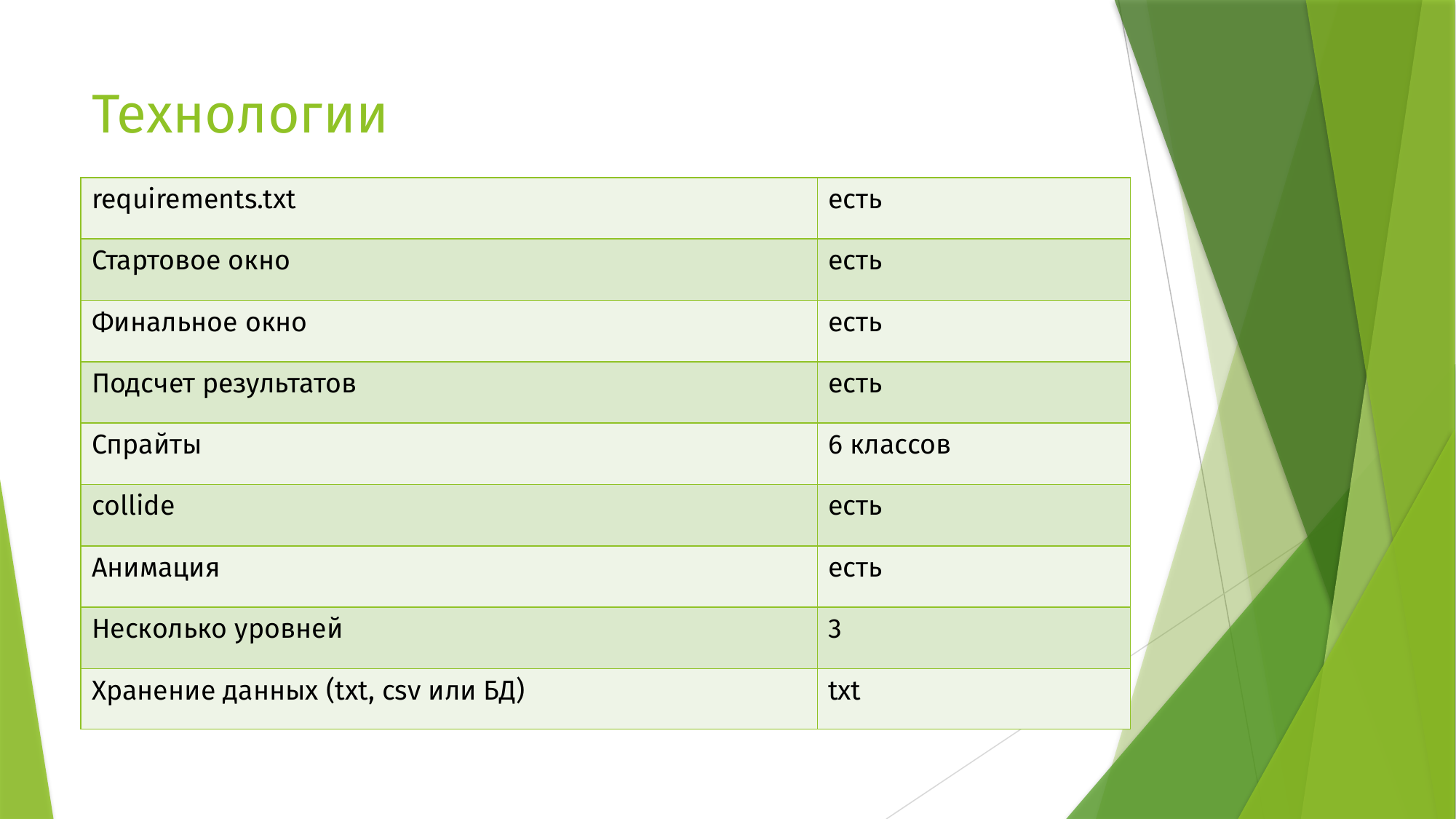

# Технологии
| requirements.txt | есть |
| --- | --- |
| Стартовое окно | есть |
| Финальное окно | есть |
| Подсчет результатов | есть |
| Спрайты | 6 классов |
| collide | есть |
| Анимация | есть |
| Несколько уровней | 3 |
| Хранение данных (txt, csv или БД) | txt |